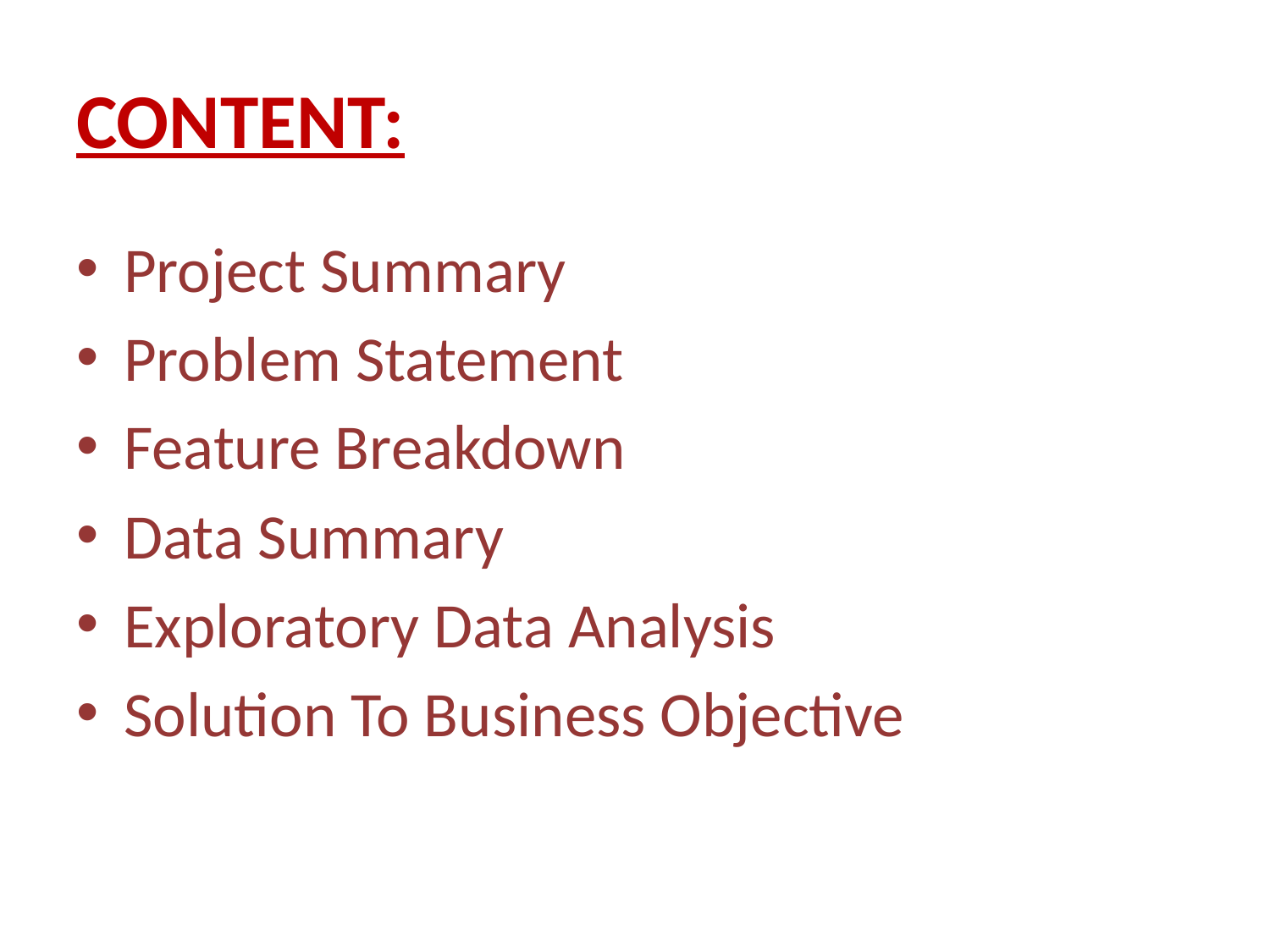

# CONTENT:
Project Summary
Problem Statement
Feature Breakdown
Data Summary
Exploratory Data Analysis
Solution To Business Objective